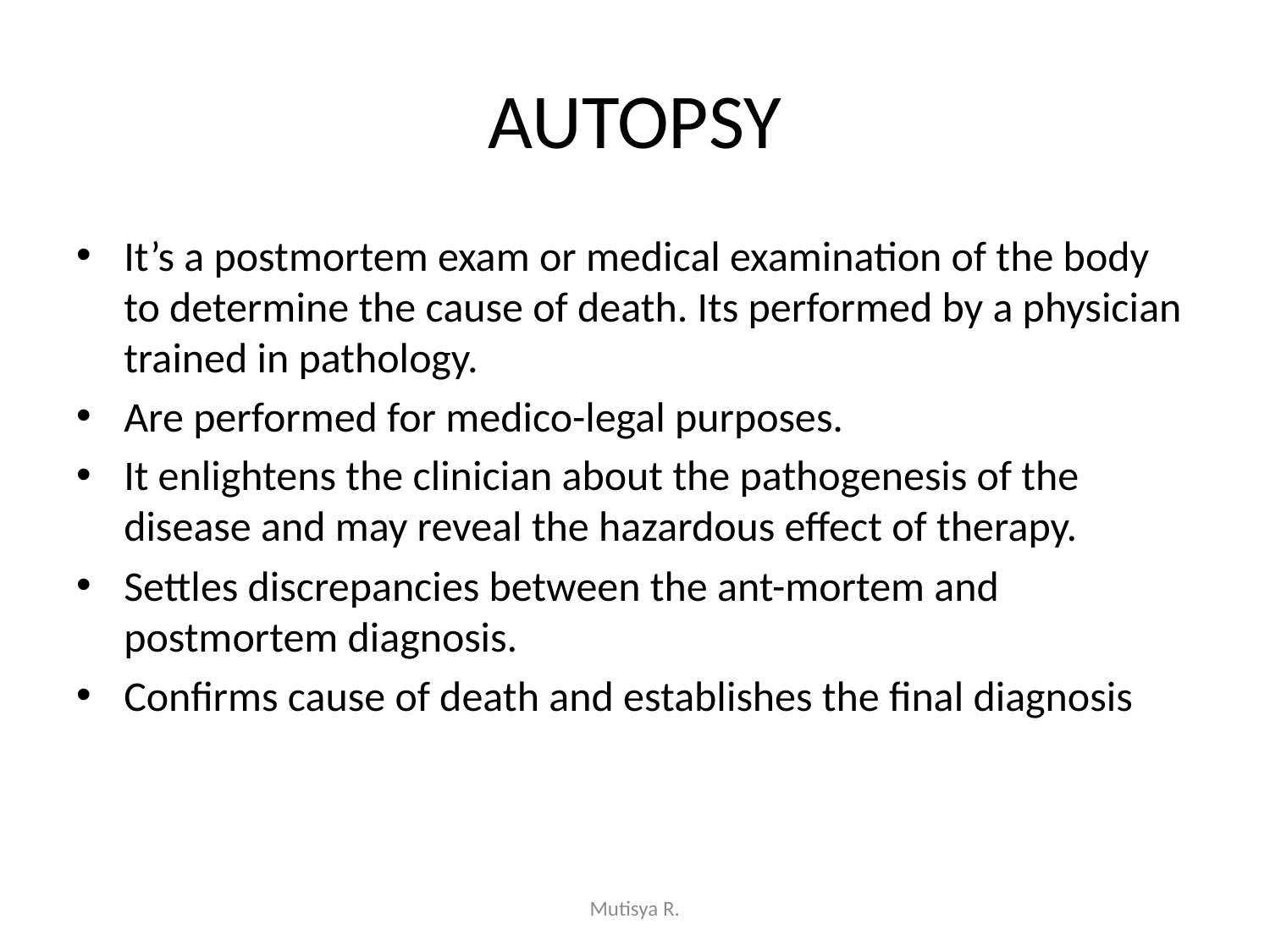

# AUTOPSY
It’s a postmortem exam or medical examination of the body to determine the cause of death. Its performed by a physician trained in pathology.
Are performed for medico-legal purposes.
It enlightens the clinician about the pathogenesis of the disease and may reveal the hazardous effect of therapy.
Settles discrepancies between the ant-mortem and postmortem diagnosis.
Confirms cause of death and establishes the final diagnosis

Mutisya R.